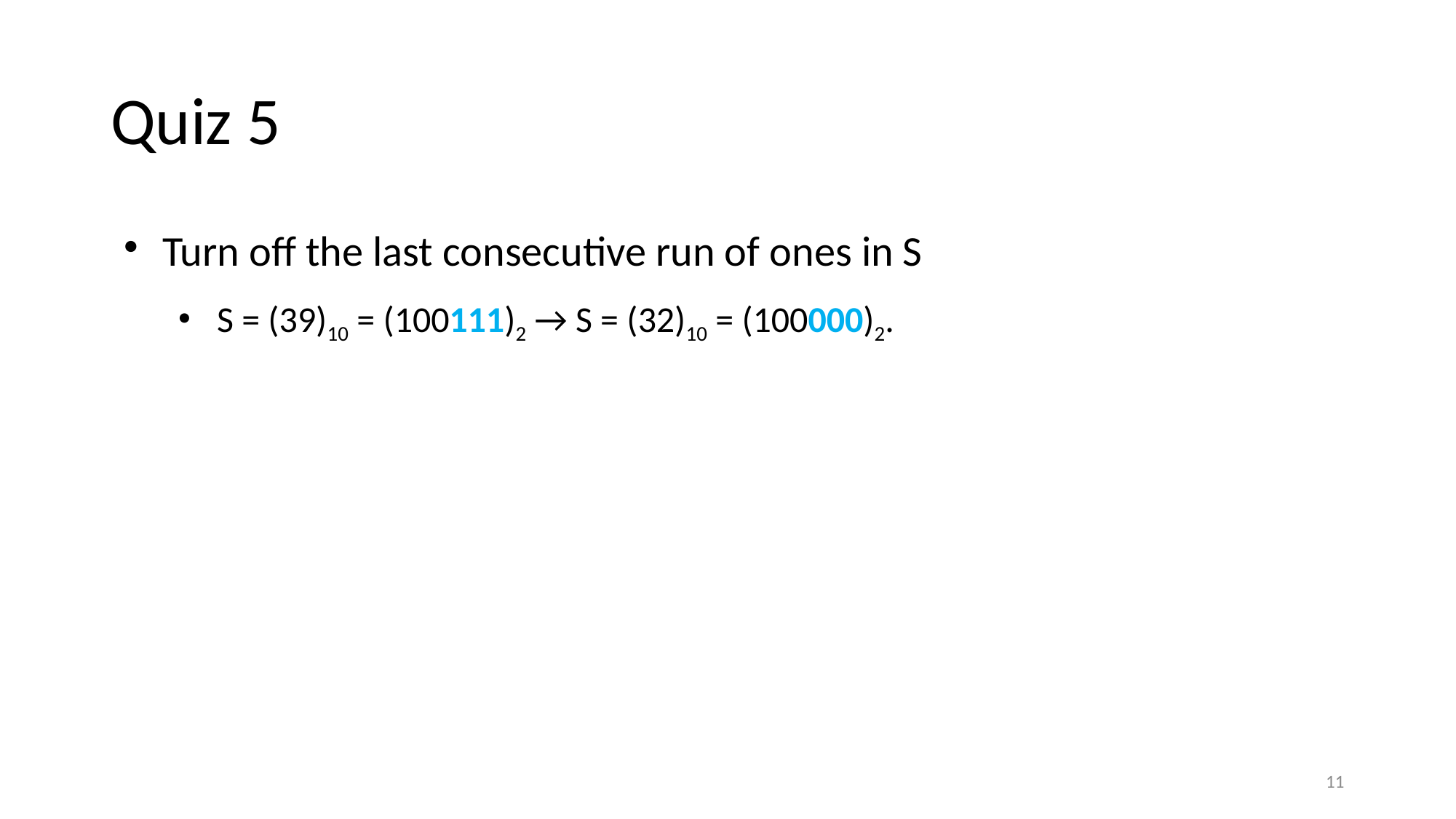

# Quiz 5
Turn off the last consecutive run of ones in S
S = (39)10 = (100111)2 → S = (32)10 = (100000)2.
11